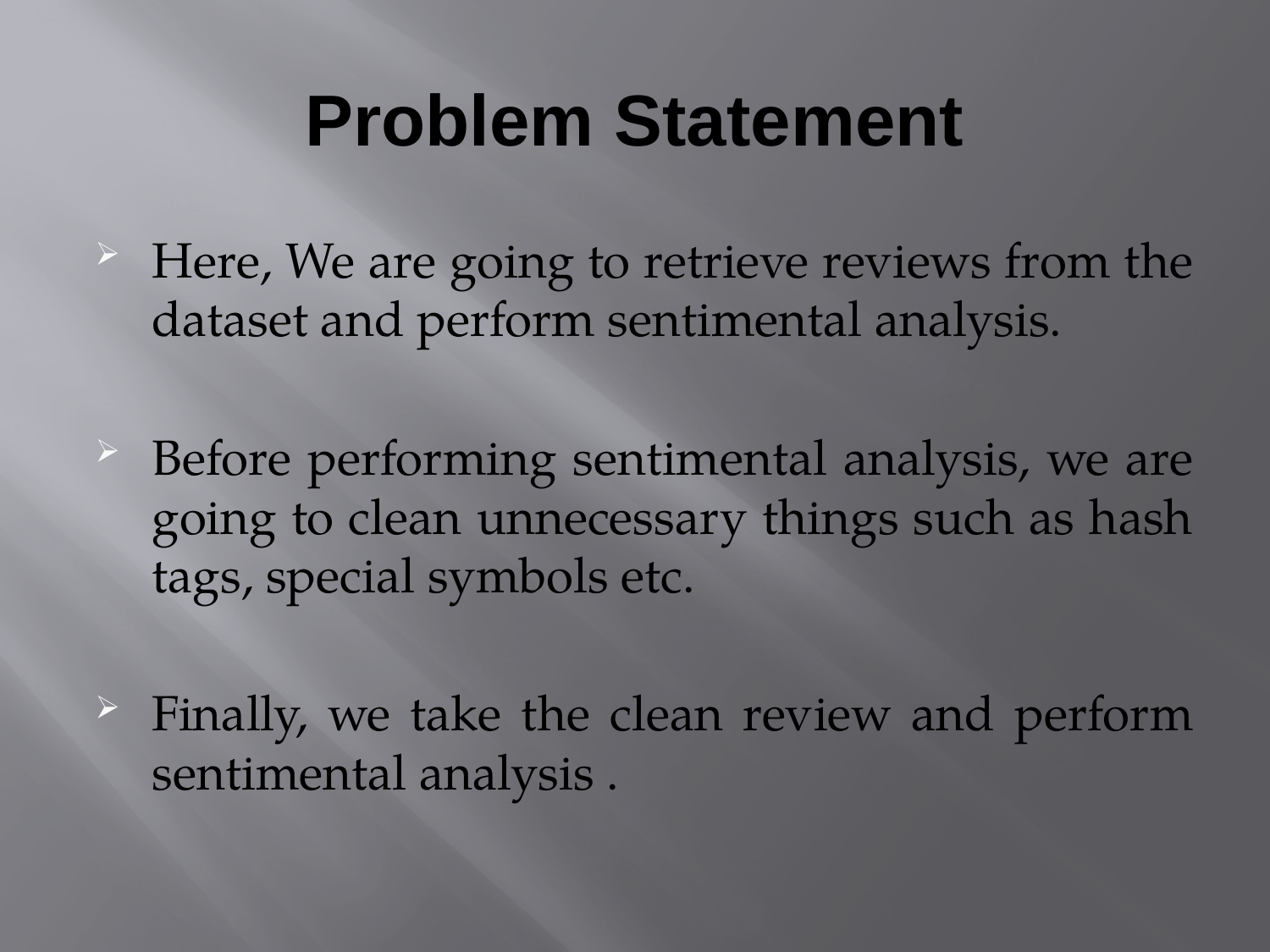

# Problem Statement
Here, We are going to retrieve reviews from the dataset and perform sentimental analysis.

Before performing sentimental analysis, we are going to clean unnecessary things such as hash tags, special symbols etc.

Finally, we take the clean review and perform sentimental analysis .